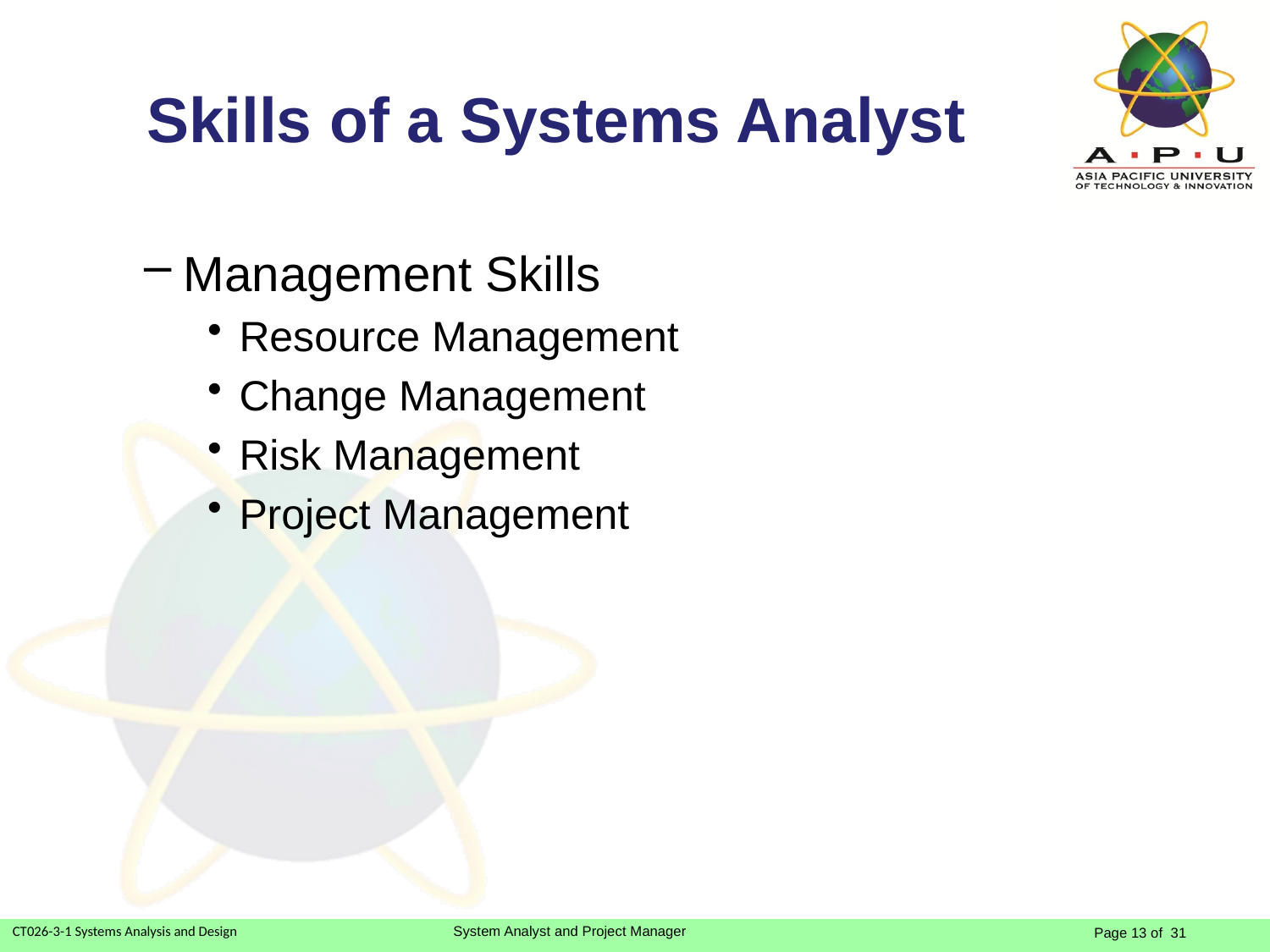

# Skills of a Systems Analyst
Management Skills
Resource Management
Change Management
Risk Management
Project Management